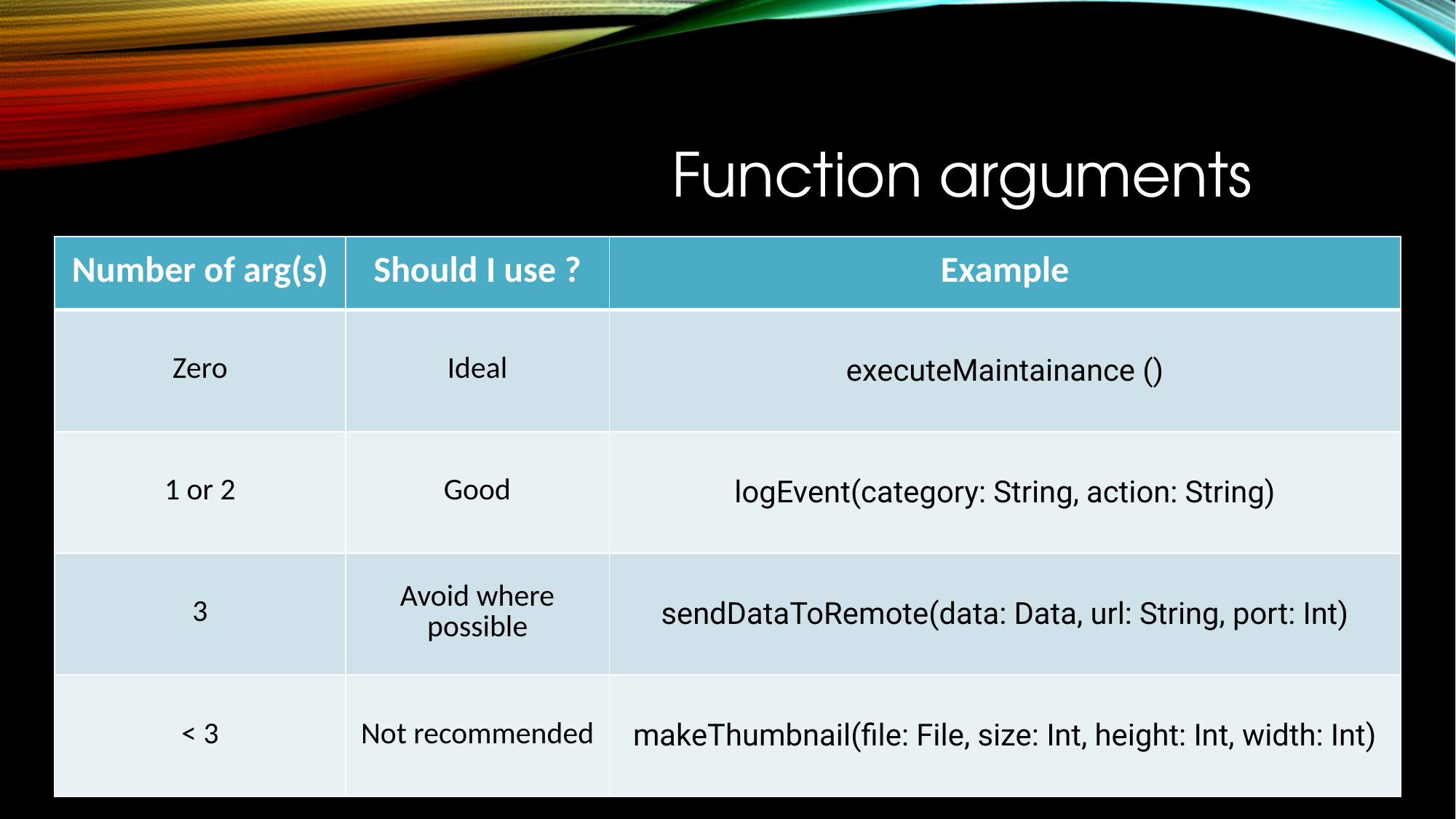

# Function arguments
| Number of arg(s) | Should I use ? | Example |
| --- | --- | --- |
| Zero | Ideal | executeMaintainance () |
| 1 or 2 | Good | logEvent(category: String, action: String) |
| 3 | Avoid where possible | sendDataToRemote(data: Data, url: String, port: Int) |
| < 3 | Not recommended | makeThumbnail(file: File, size: Int, height: Int, width: Int) |